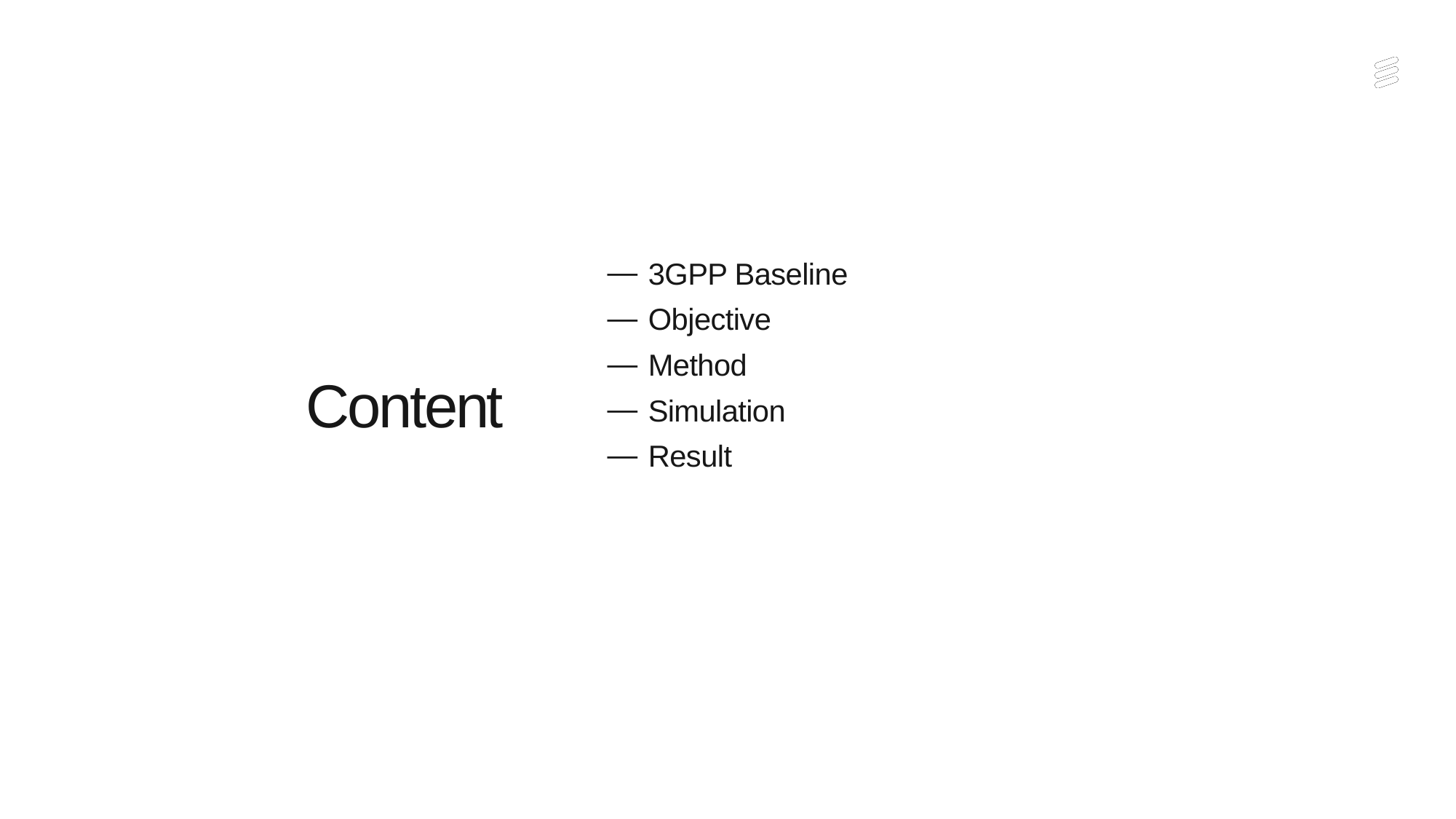

Content
3GPP Baseline
Objective
Method
Simulation
Result